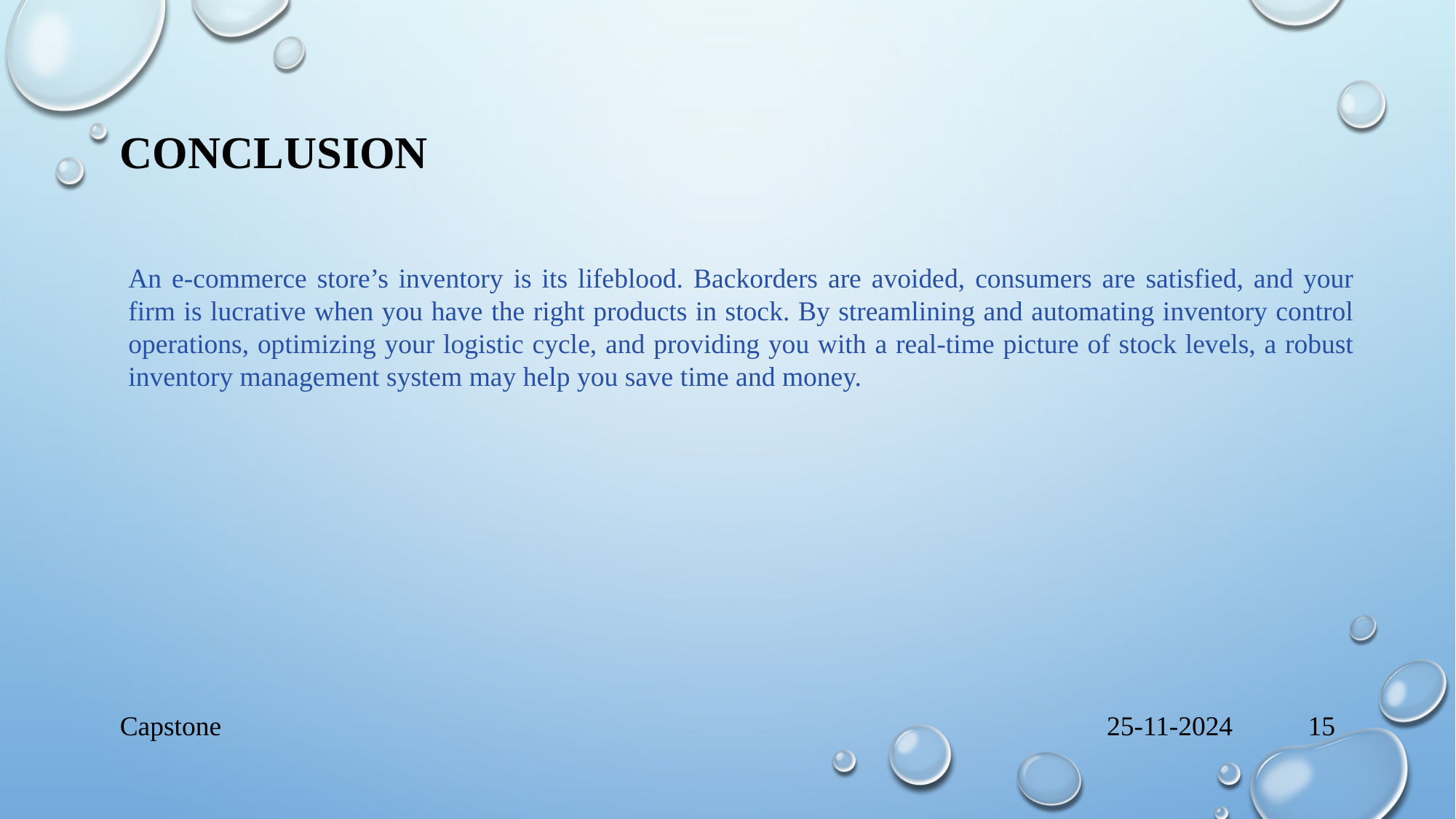

Conclusion
An e-commerce store’s inventory is its lifeblood. Backorders are avoided, consumers are satisfied, and your firm is lucrative when you have the right products in stock. By streamlining and automating inventory control operations, optimizing your logistic cycle, and providing you with a real-time picture of stock levels, a robust inventory management system may help you save time and money.
Capstone
25-11-2024
15